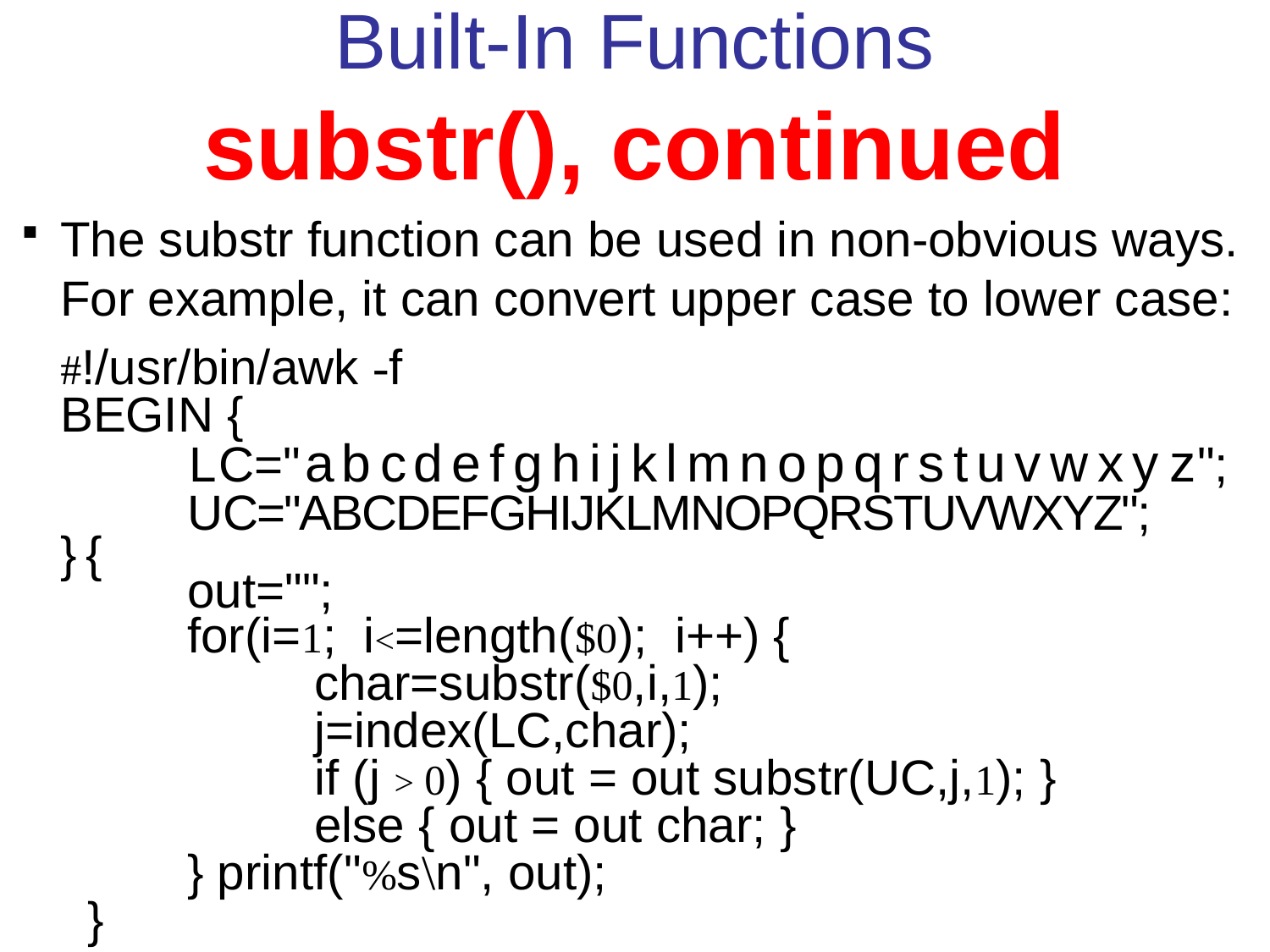

# Built-In Functions substr(), continued
The substr function can be used in non-obvious ways. For example, it can convert upper case to lower case:
	#!/usr/bin/awk -f
	BEGIN {
		 LC=" ab cdefghijklmnopqrstuvwxyz";
		UC="ABCDEFGHIJKLMNOPQRSTUVWXYZ";
	} {
		out="";
		for(i=1;  i<=length($0);  i++) {
			char=substr($0,i,1);
			j=index(LC,char);
			if (j > 0) { out = out substr(UC,j,1); }
			else { out = out char; }
	 	} printf("%s\n", out);
	  }